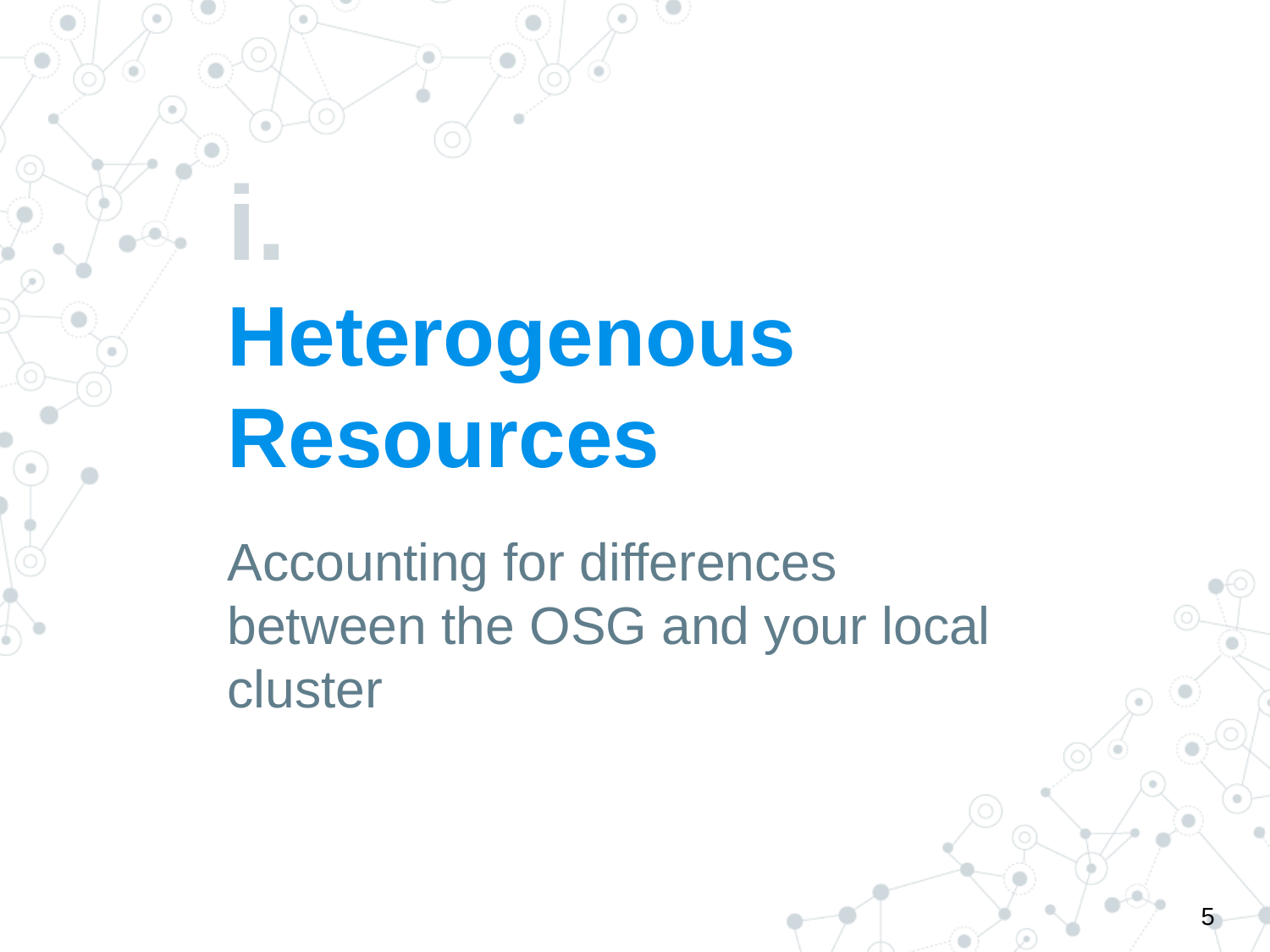

# i.
Heterogenous Resources
Accounting for differences between the OSG and your local cluster
5